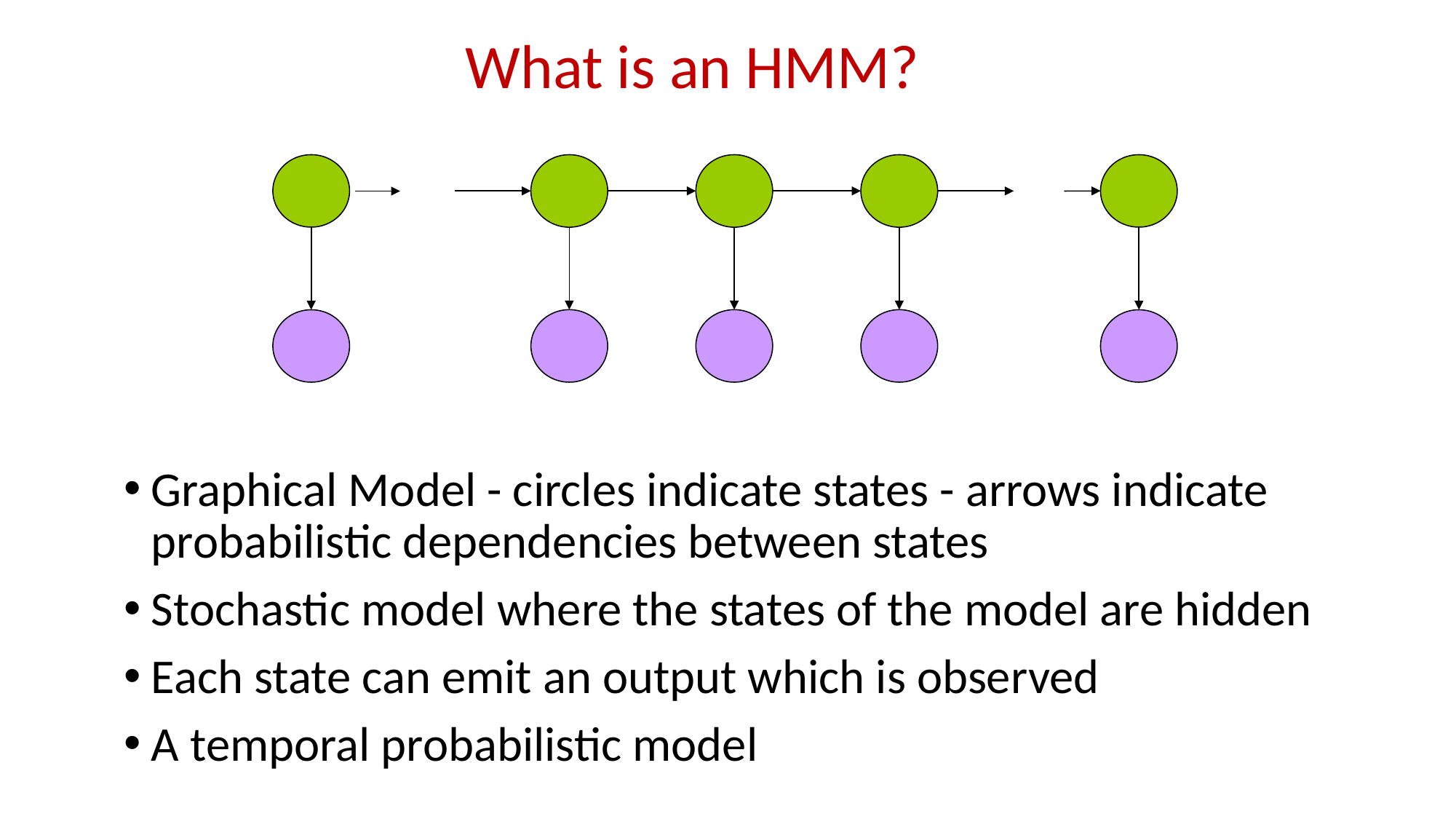

# What is an HMM?

Graphical Model - circles indicate states - arrows indicate probabilistic dependencies between states
Stochastic model where the states of the model are hidden
Each state can emit an output which is observed
A temporal probabilistic model